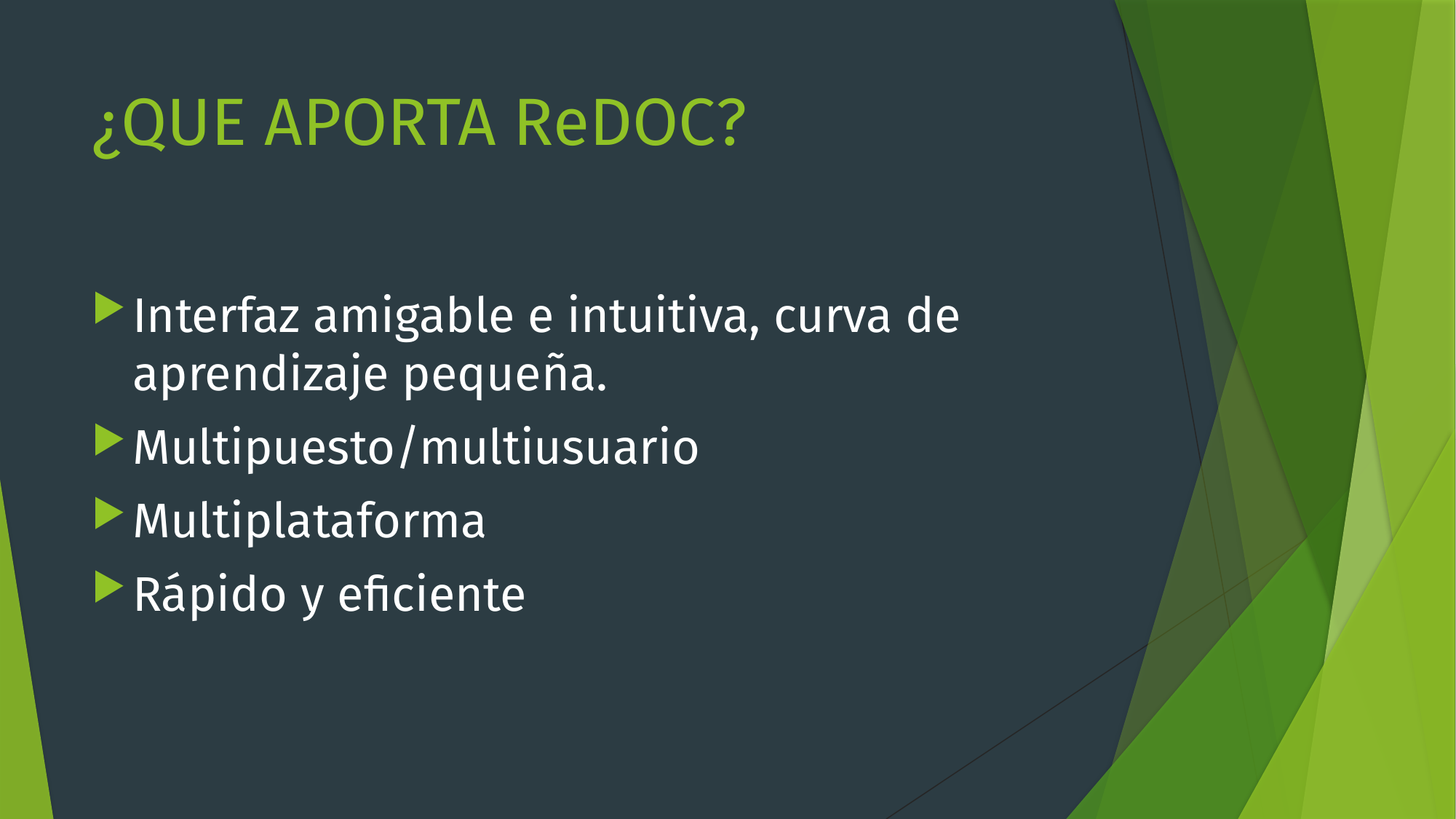

# ¿QUE APORTA ReDOC?
Interfaz amigable e intuitiva, curva de aprendizaje pequeña.
Multipuesto/multiusuario
Multiplataforma
Rápido y eficiente